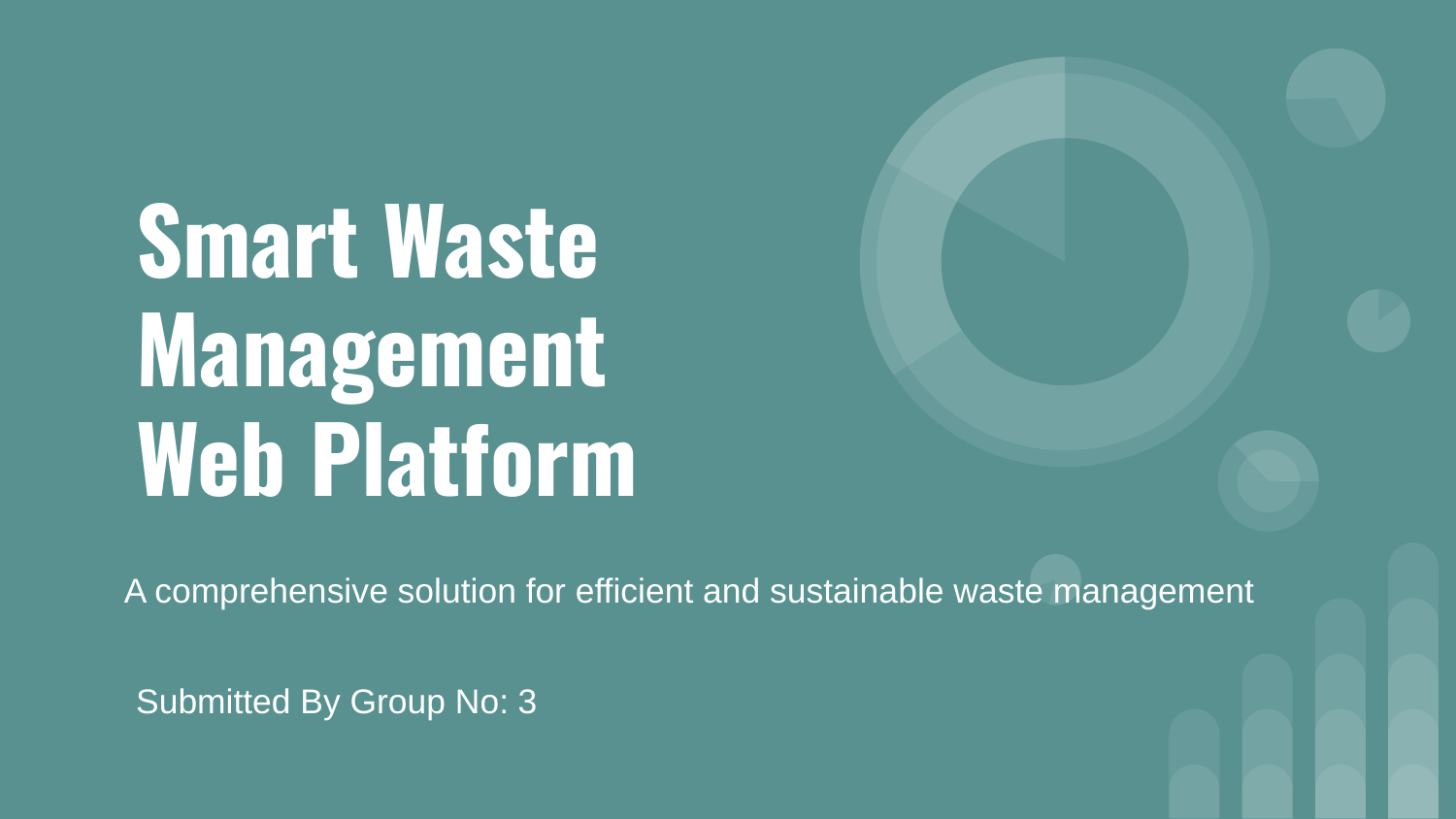

# Smart Waste Management
Web Platform
 A comprehensive solution for efficient and sustainable waste management
Submitted By Group No: 3